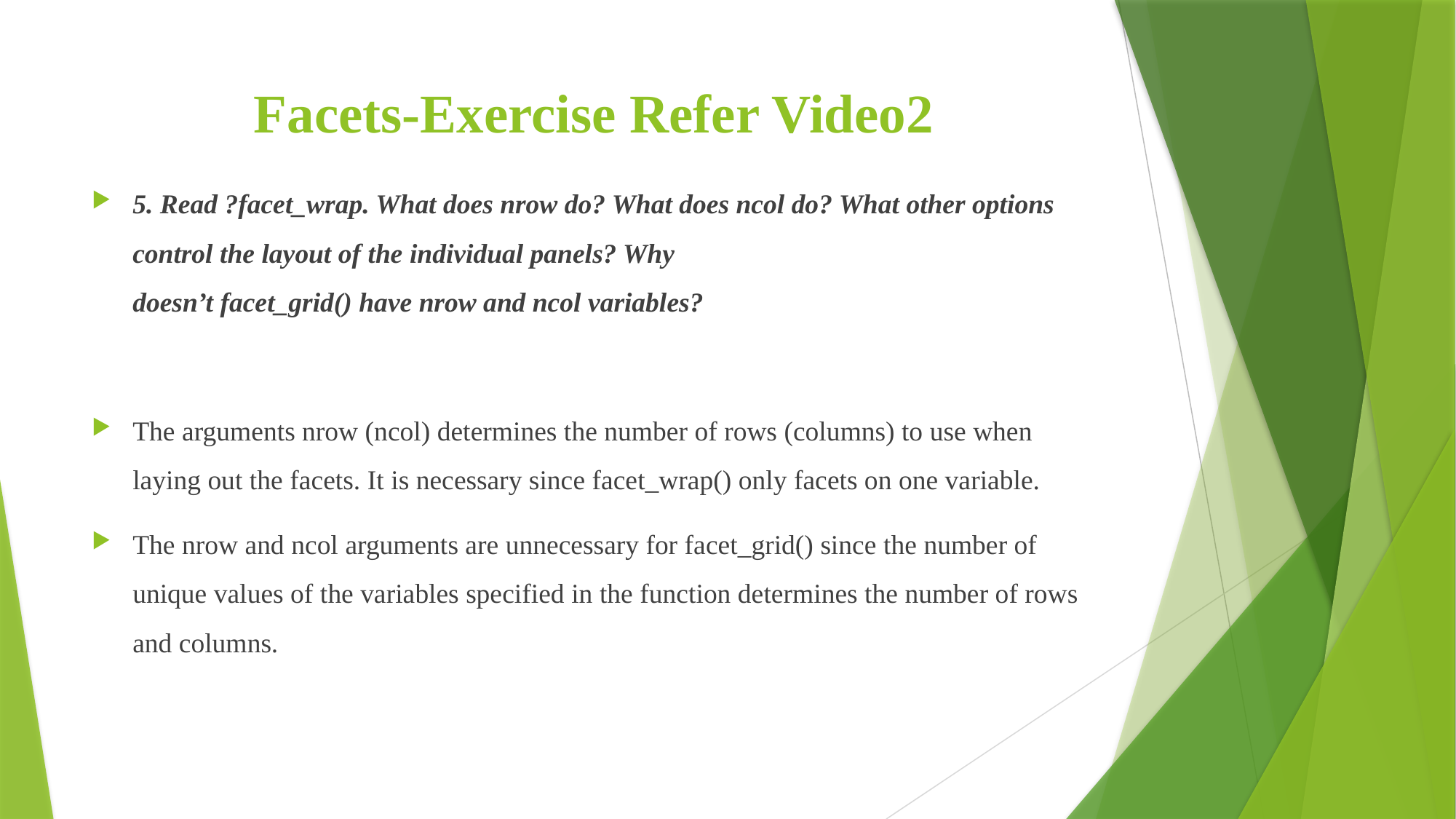

# Facets-Exercise Refer Video2
5. Read ?facet_wrap. What does nrow do? What does ncol do? What other options control the layout of the individual panels? Why doesn’t facet_grid() have nrow and ncol variables?

The arguments nrow (ncol) determines the number of rows (columns) to use when laying out the facets. It is necessary since facet_wrap() only facets on one variable.
The nrow and ncol arguments are unnecessary for facet_grid() since the number of unique values of the variables specified in the function determines the number of rows and columns.